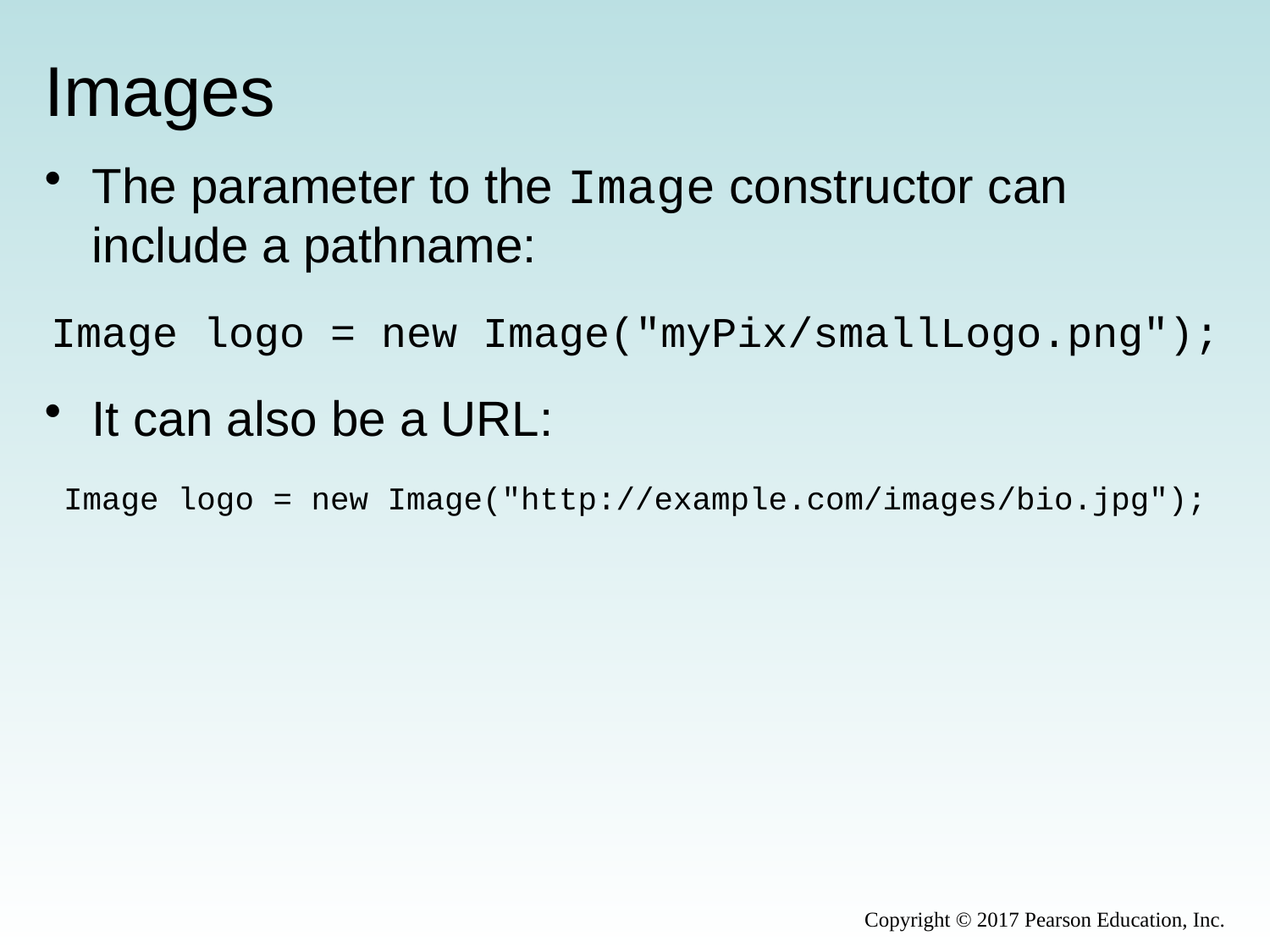

# Images
The parameter to the Image constructor can include a pathname:
Image logo = new Image("myPix/smallLogo.png");
It can also be a URL:
Image logo = new Image("http://example.com/images/bio.jpg");
Copyright © 2017 Pearson Education, Inc.